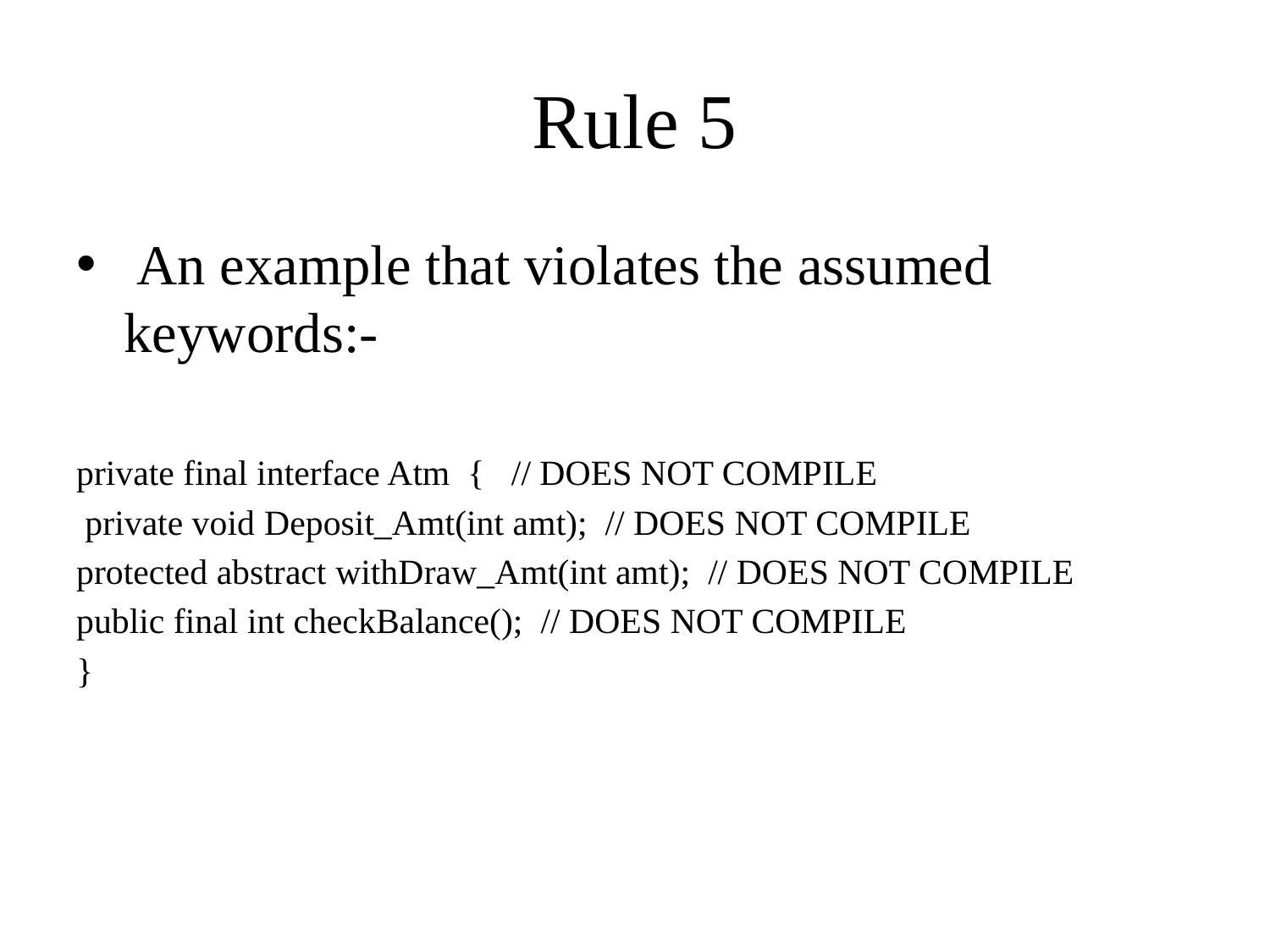

# Rule 5
 An example that violates the assumed keywords:-

private final interface Atm  {   // DOES NOT COMPILE
 private void Deposit_Amt(int amt);  // DOES NOT COMPILE
protected abstract withDraw_Amt(int amt);  // DOES NOT COMPILE
public final int checkBalance();  // DOES NOT COMPILE
}